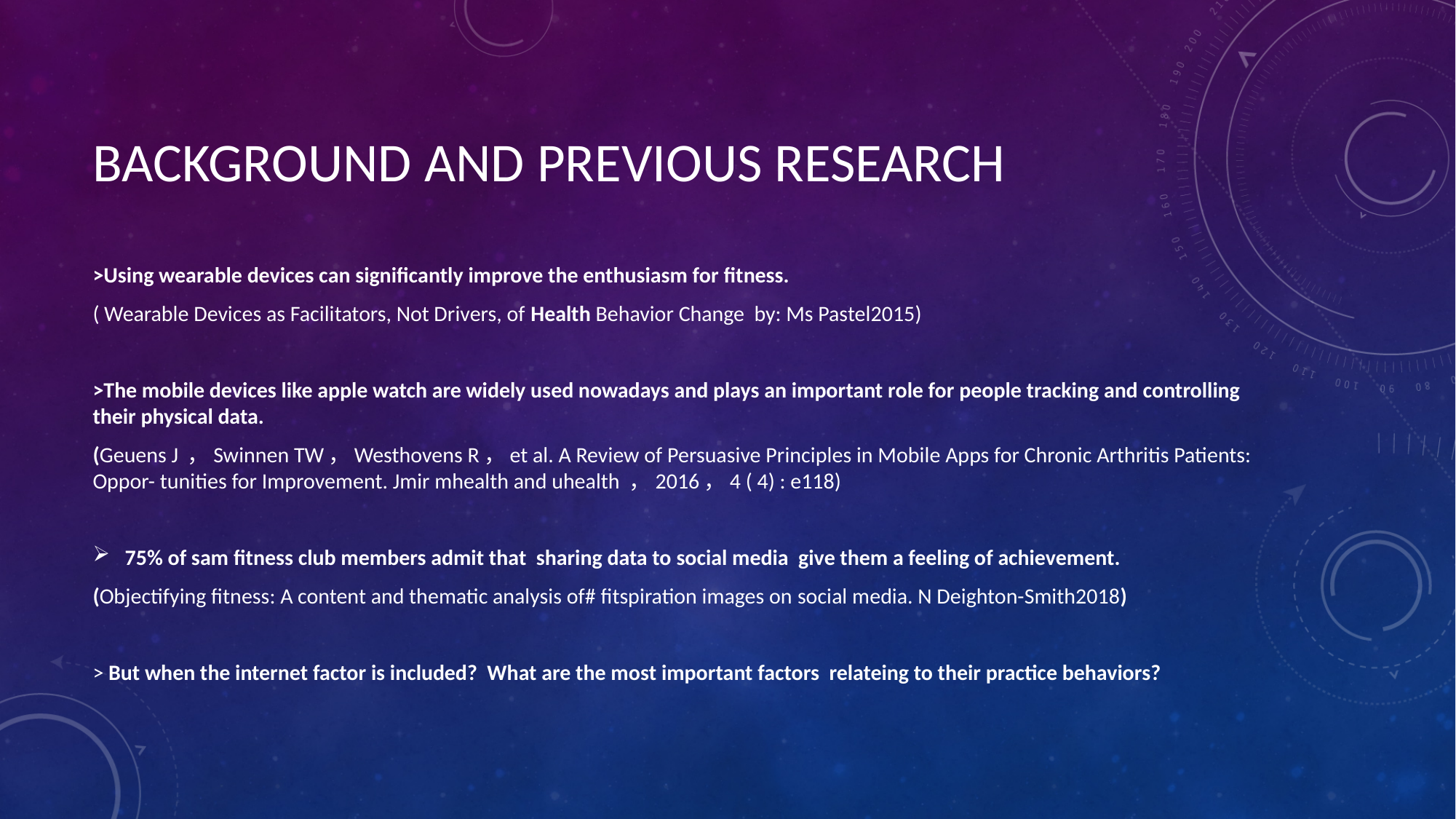

# Background AND PREVIOUS RESEARCH
>Using wearable devices can significantly improve the enthusiasm for fitness.
( Wearable Devices as Facilitators, Not Drivers, of Health Behavior Change  by: Ms Pastel2015)

>The mobile devices like apple watch are widely used nowadays and plays an important role for people tracking and controlling their physical data.
(Geuens J ，Swinnen TW，Westhovens R，et al. A Review of Persuasive Principles in Mobile Apps for Chronic Arthritis Patients: Oppor- tunities for Improvement. Jmir mhealth and uhealth ，2016，4 ( 4) : e118)

75% of sam fitness club members admit that  sharing data to social media  give them a feeling of achievement.
(Objectifying fitness: A content and thematic analysis of# fitspiration images on social media. N Deighton-Smith2018)

> But when the internet factor is included?  What are the most important factors  relateing to their practice behaviors?